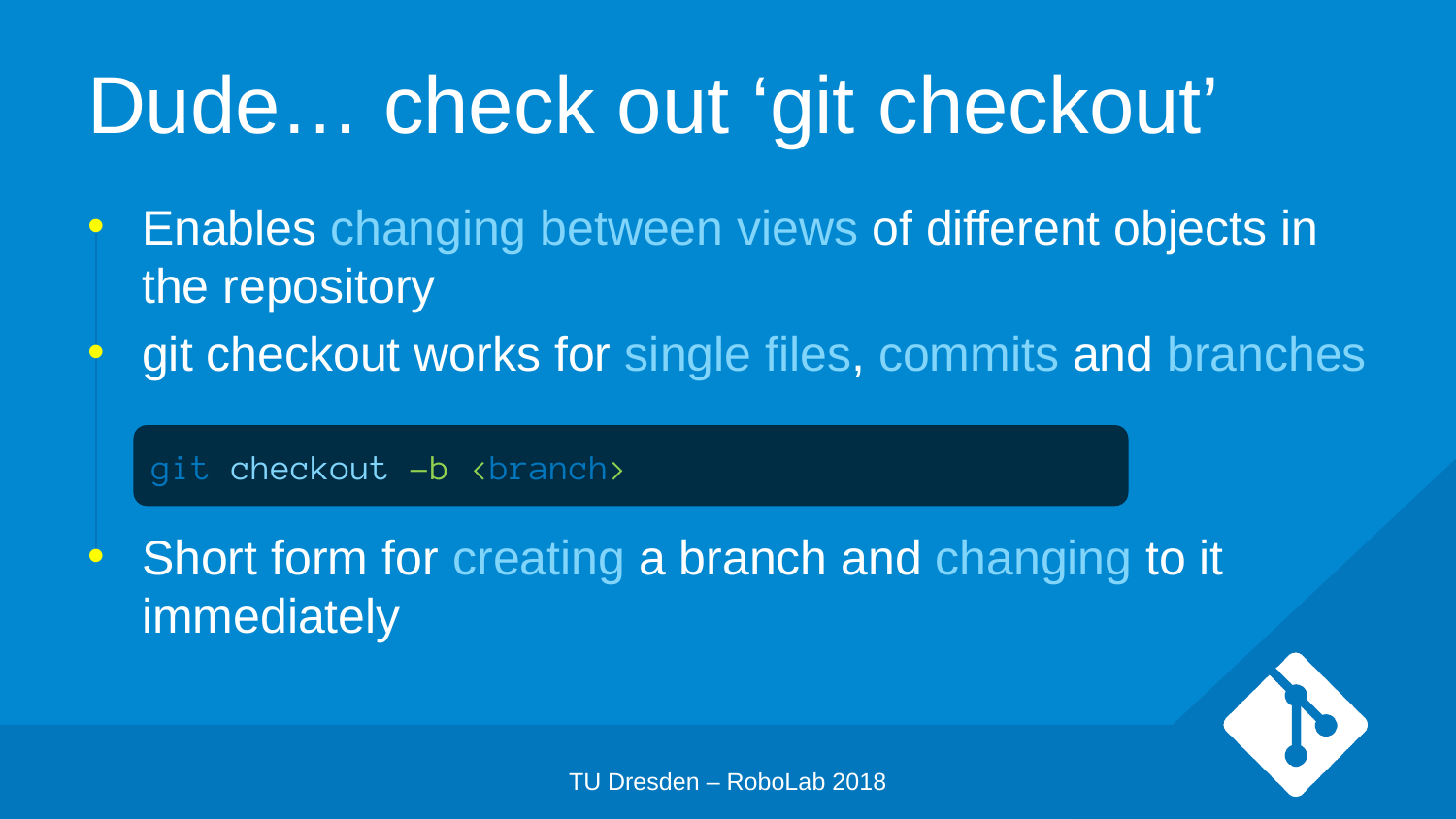

# Dude… check out ‘git checkout’
Enables changing between views of different objects in the repository
git checkout works for single files, commits and branches

Short form for creating a branch and changing to it immediately

git checkout -b <branch>
TU Dresden – RoboLab 2018